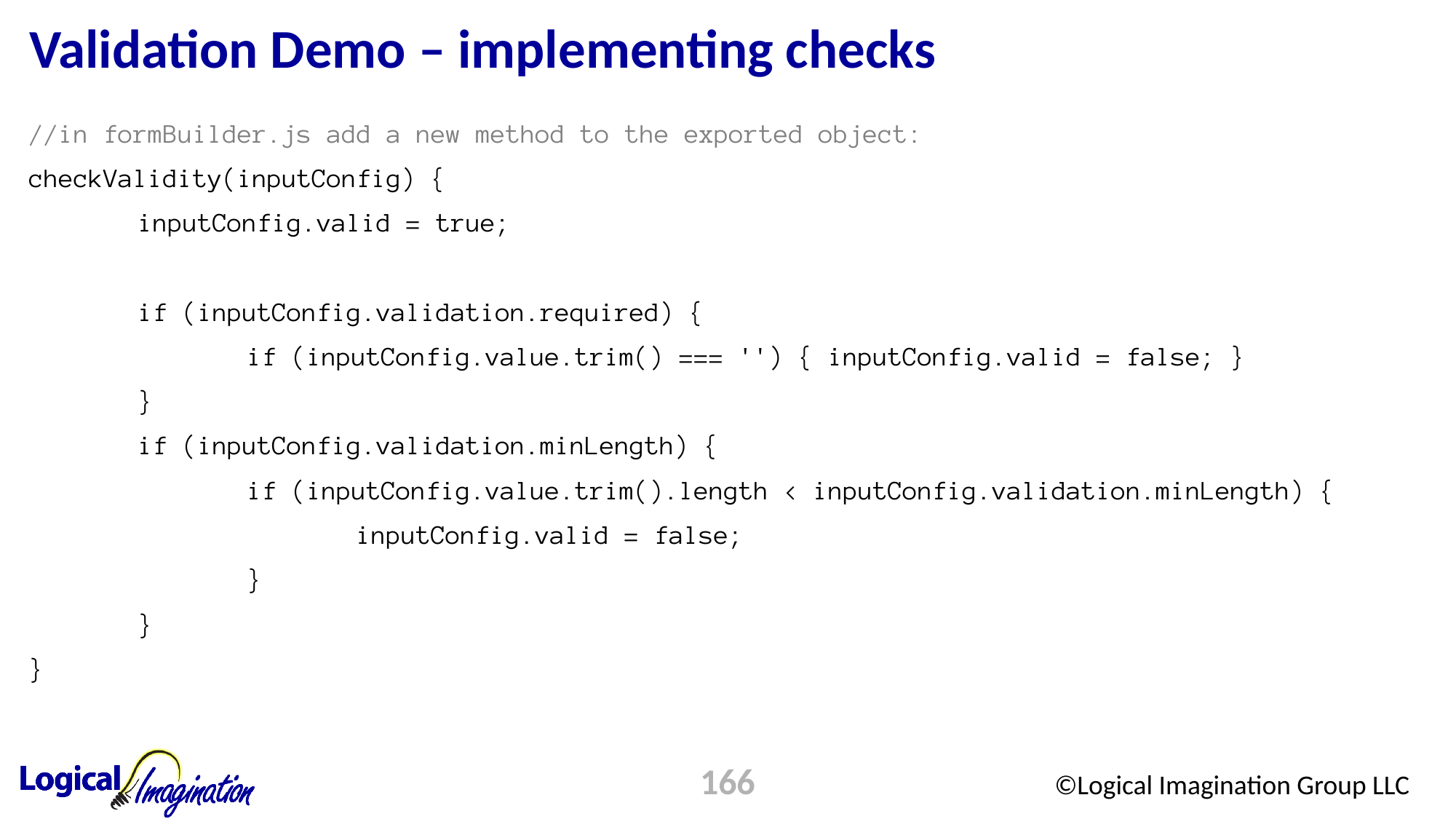

# Validation Demo – implementing checks
//in formBuilder.js add a new method to the exported object:
checkValidity(inputConfig) {
	inputConfig.valid = true;

	if (inputConfig.validation.required) {
		if (inputConfig.value.trim() === '') { inputConfig.valid = false; }
	}
	if (inputConfig.validation.minLength) {
		if (inputConfig.value.trim().length < inputConfig.validation.minLength) {
			inputConfig.valid = false;
		}
	}
}
166